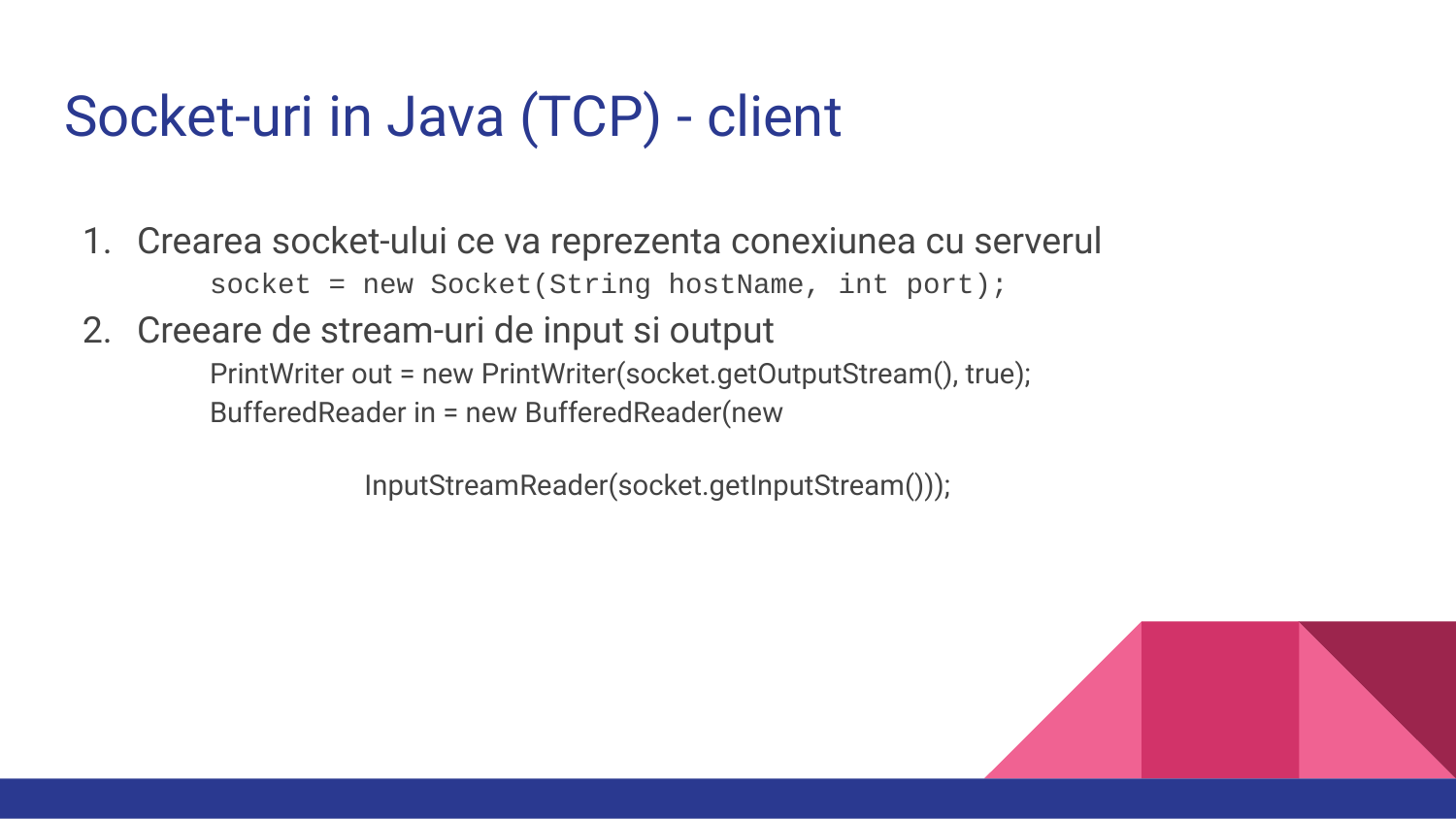

# Socket-uri in Java (TCP) - client
Crearea socket-ului ce va reprezenta conexiunea cu serverul
socket = new Socket(String hostName, int port);
Creeare de stream-uri de input si output
PrintWriter out = new PrintWriter(socket.getOutputStream(), true);
BufferedReader in = new BufferedReader(new
 InputStreamReader(socket.getInputStream()));